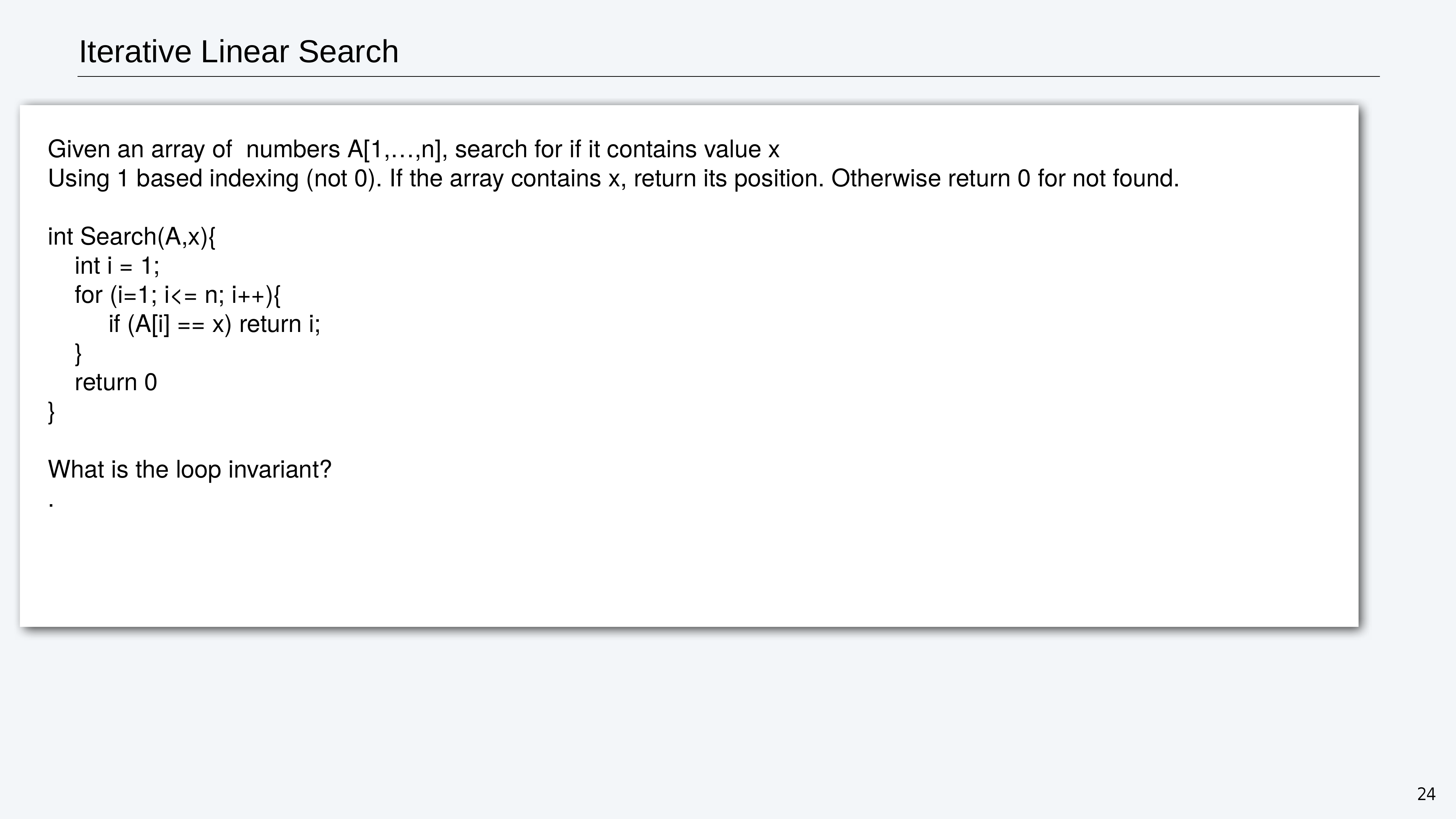

# Iterative Linear Search
Given an array of  numbers A[1,…,n], search for if it contains value x
Using 1 based indexing (not 0). If the array contains x, return its position. Otherwise return 0 for not found.

int Search(A,x){
    int i = 1;
    for (i=1; i<= n; i++){
         if (A[i] == x) return i;
    }
    return 0
}

What is the loop invariant?
.

24